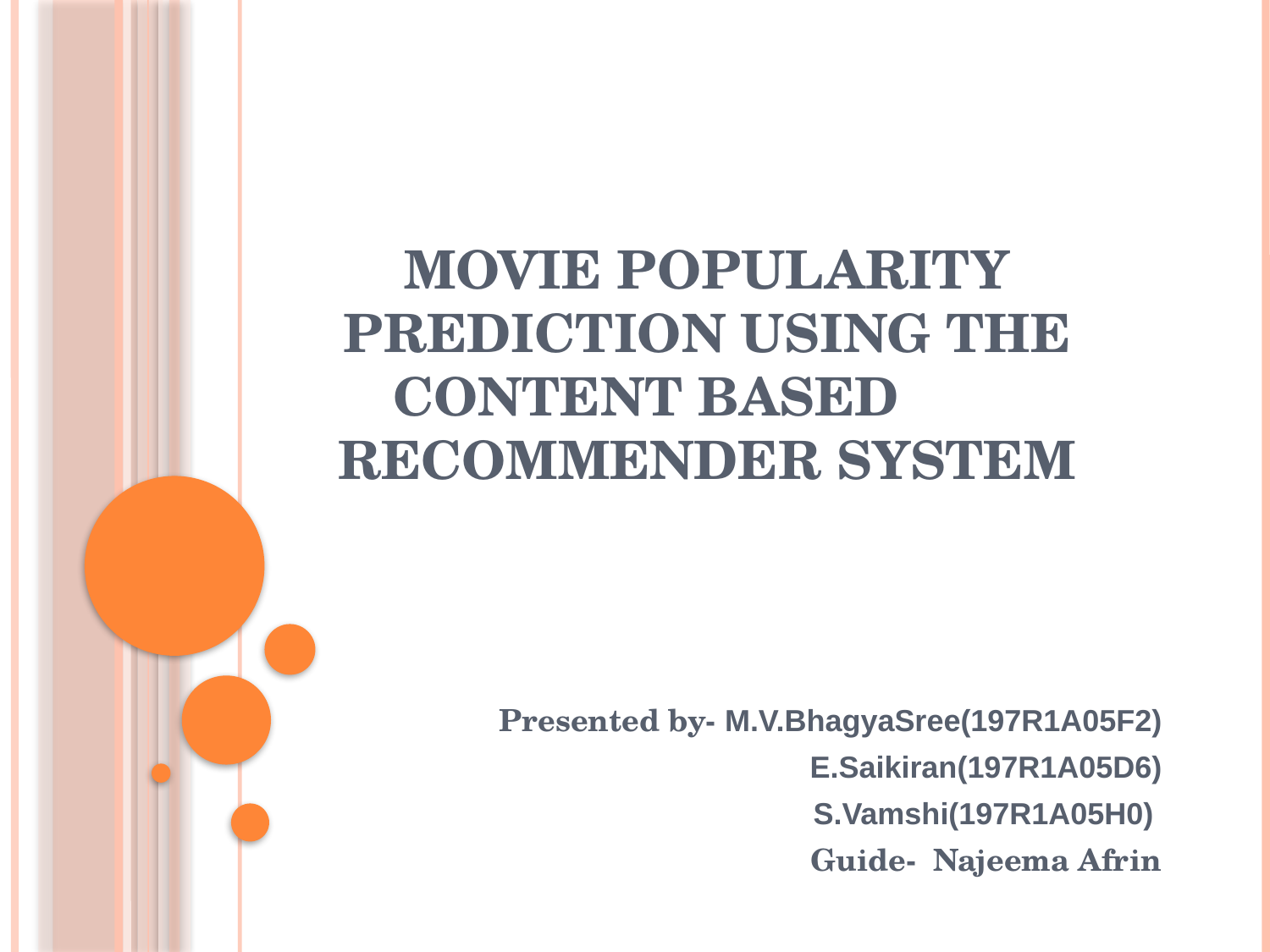

# Movie popularity prediction using the Content Based         Recommender System
Presented by- M.V.BhagyaSree(197R1A05F2)
                                      E.Saikiran(197R1A05D6)
                                      S.Vamshi(197R1A05H0)
Guide-  Najeema Afrin